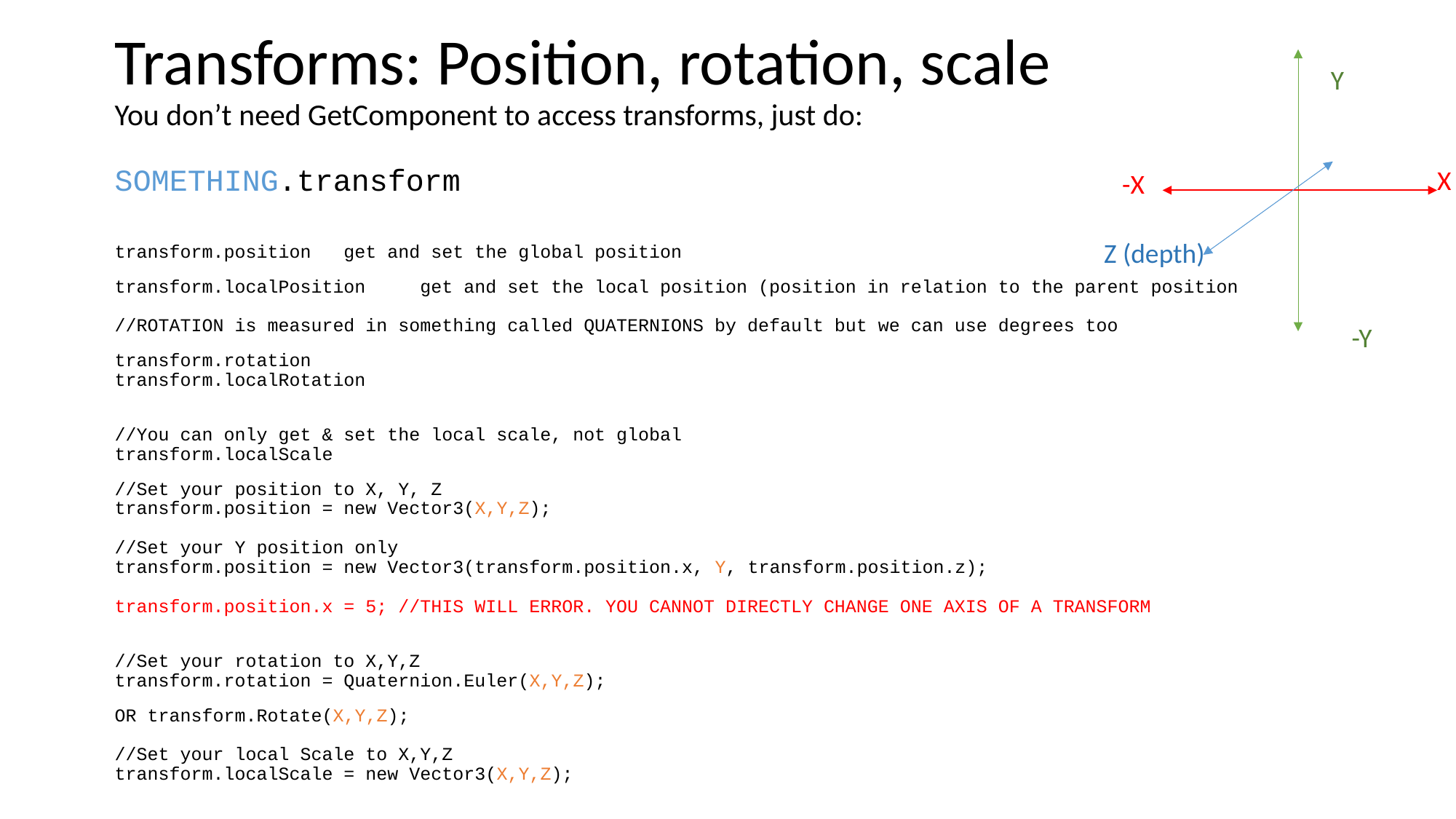

# Transforms: Position, rotation, scale
Y
You don’t need GetComponent to access transforms, just do:
SOMETHING.transform
X
-X
Z (depth)
transform.position   get and set the global position
transform.localPosition     get and set the local position (position in relation to the parent position
//ROTATION is measured in something called QUATERNIONS by default but we can use degrees too
transform.rotation
transform.localRotation
//You can only get & set the local scale, not global
transform.localScale
//Set your position to X, Y, Z
transform.position = new Vector3(X,Y,Z);
//Set your Y position only
transform.position = new Vector3(transform.position.x, Y, transform.position.z);
transform.position.x = 5; //THIS WILL ERROR. YOU CANNOT DIRECTLY CHANGE ONE AXIS OF A TRANSFORM
//Set your rotation to X,Y,Z
transform.rotation = Quaternion.Euler(X,Y,Z);
OR transform.Rotate(X,Y,Z);
//Set your local Scale to X,Y,Z
transform.localScale = new Vector3(X,Y,Z);

-Y